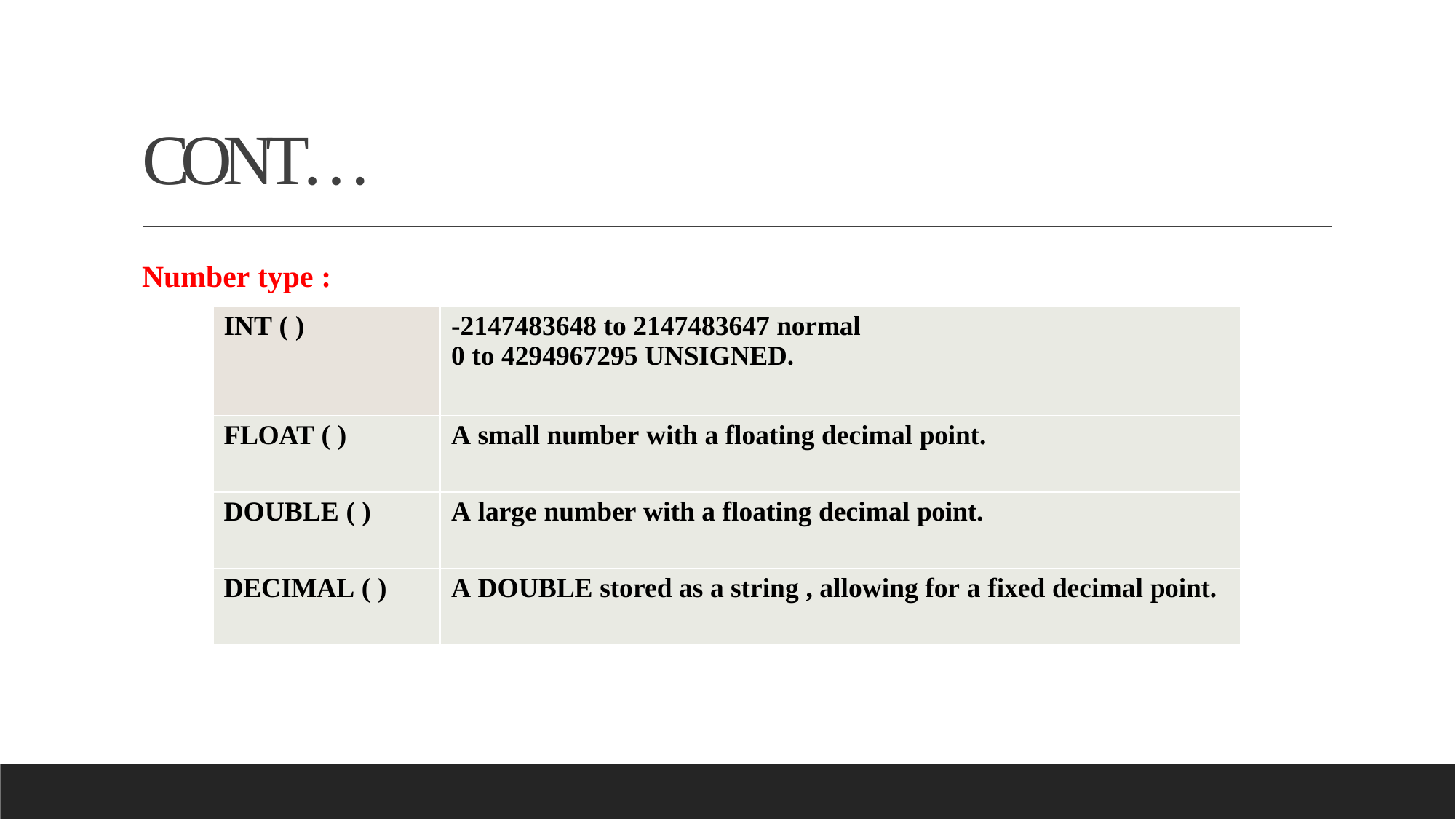

# CONT…
Number type :
| INT ( ) | -2147483648 to 2147483647 normal 0 to 4294967295 UNSIGNED. |
| --- | --- |
| FLOAT ( ) | A small number with a floating decimal point. |
| DOUBLE ( ) | A large number with a floating decimal point. |
| DECIMAL ( ) | A DOUBLE stored as a string , allowing for a fixed decimal point. |